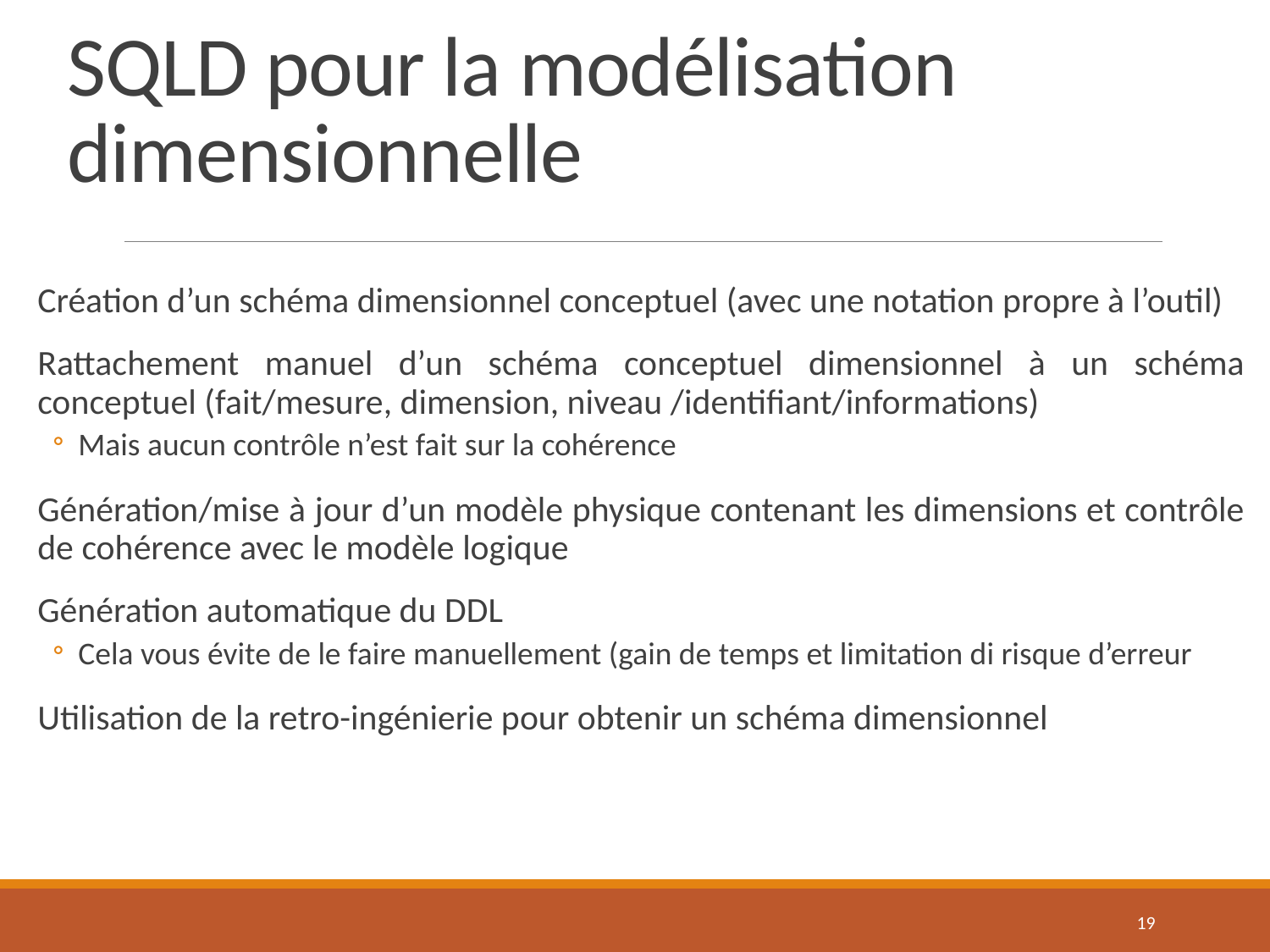

# SQLD pour la modélisation dimensionnelle
Création d’un schéma dimensionnel conceptuel (avec une notation propre à l’outil)
Rattachement manuel d’un schéma conceptuel dimensionnel à un schéma conceptuel (fait/mesure, dimension, niveau /identifiant/informations)
Mais aucun contrôle n’est fait sur la cohérence
Génération/mise à jour d’un modèle physique contenant les dimensions et contrôle de cohérence avec le modèle logique
Génération automatique du DDL
Cela vous évite de le faire manuellement (gain de temps et limitation di risque d’erreur
Utilisation de la retro-ingénierie pour obtenir un schéma dimensionnel
19